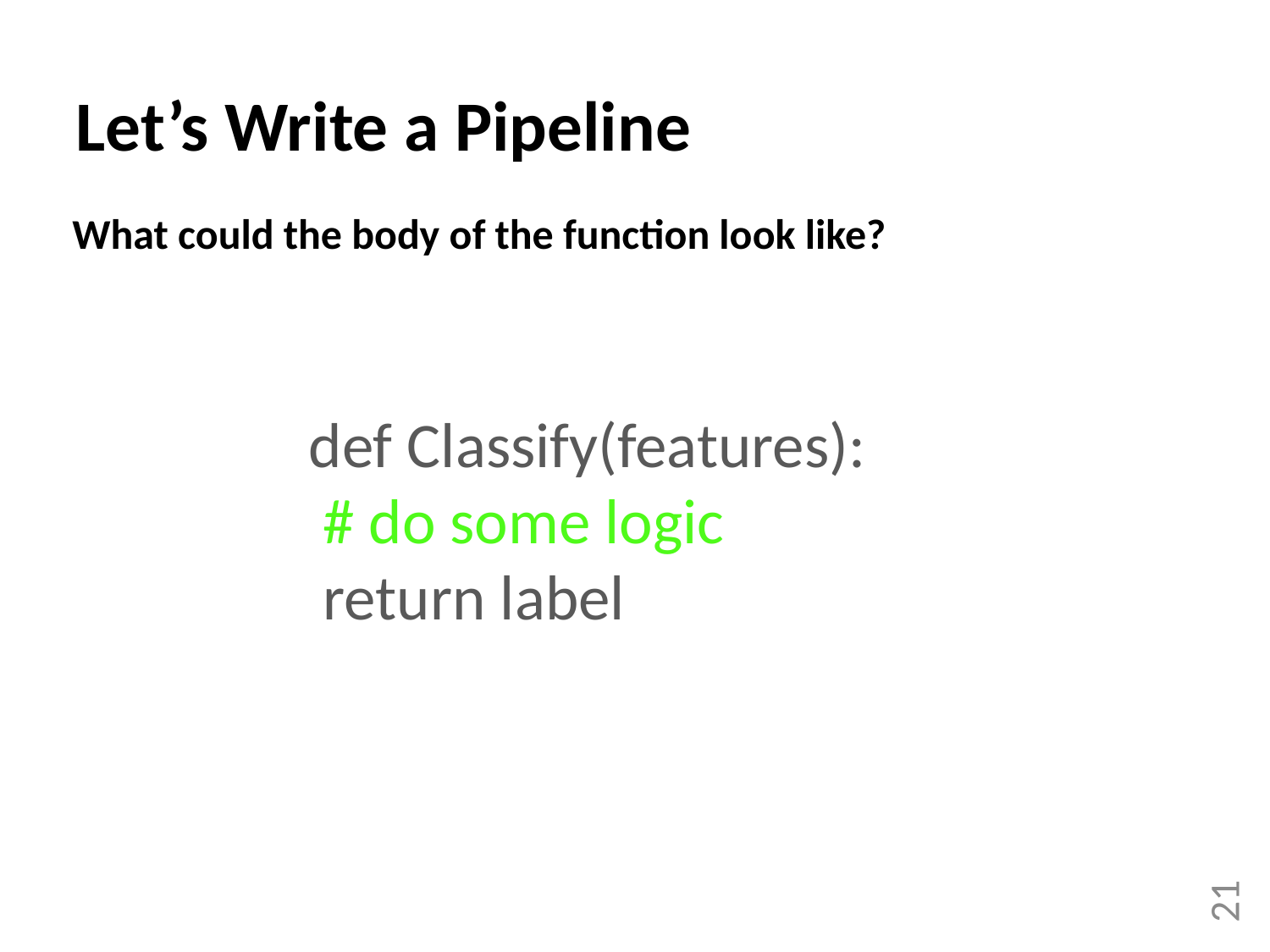

Let’s Write a Pipeline
What could the body of the function look like?
def Classify(features):
 # do some logic
 return label
21